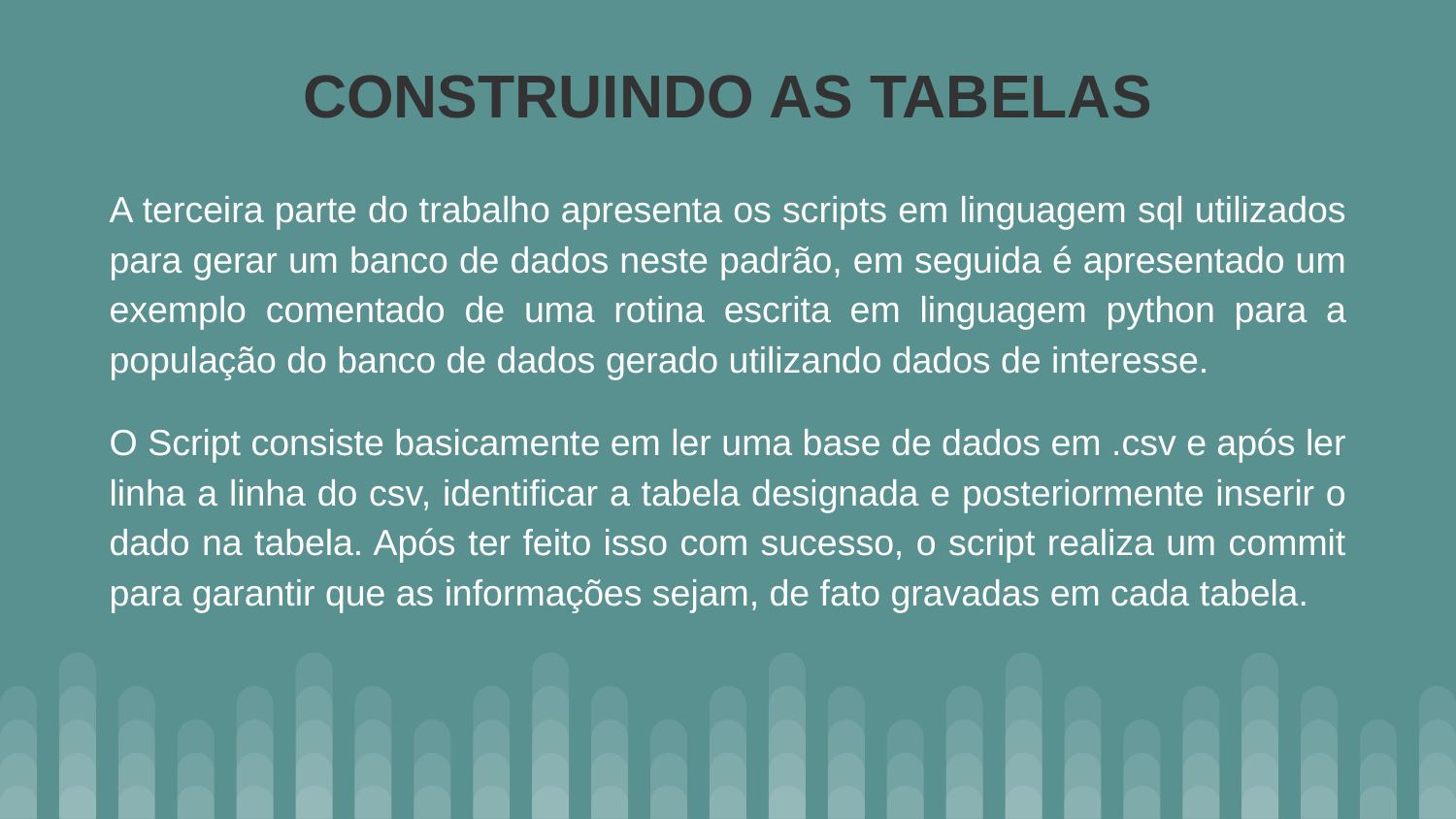

CONSTRUINDO AS TABELAS
A terceira parte do trabalho apresenta os scripts em linguagem sql utilizados para gerar um banco de dados neste padrão, em seguida é apresentado um exemplo comentado de uma rotina escrita em linguagem python para a população do banco de dados gerado utilizando dados de interesse.
O Script consiste basicamente em ler uma base de dados em .csv e após ler linha a linha do csv, identificar a tabela designada e posteriormente inserir o dado na tabela. Após ter feito isso com sucesso, o script realiza um commit para garantir que as informações sejam, de fato gravadas em cada tabela.